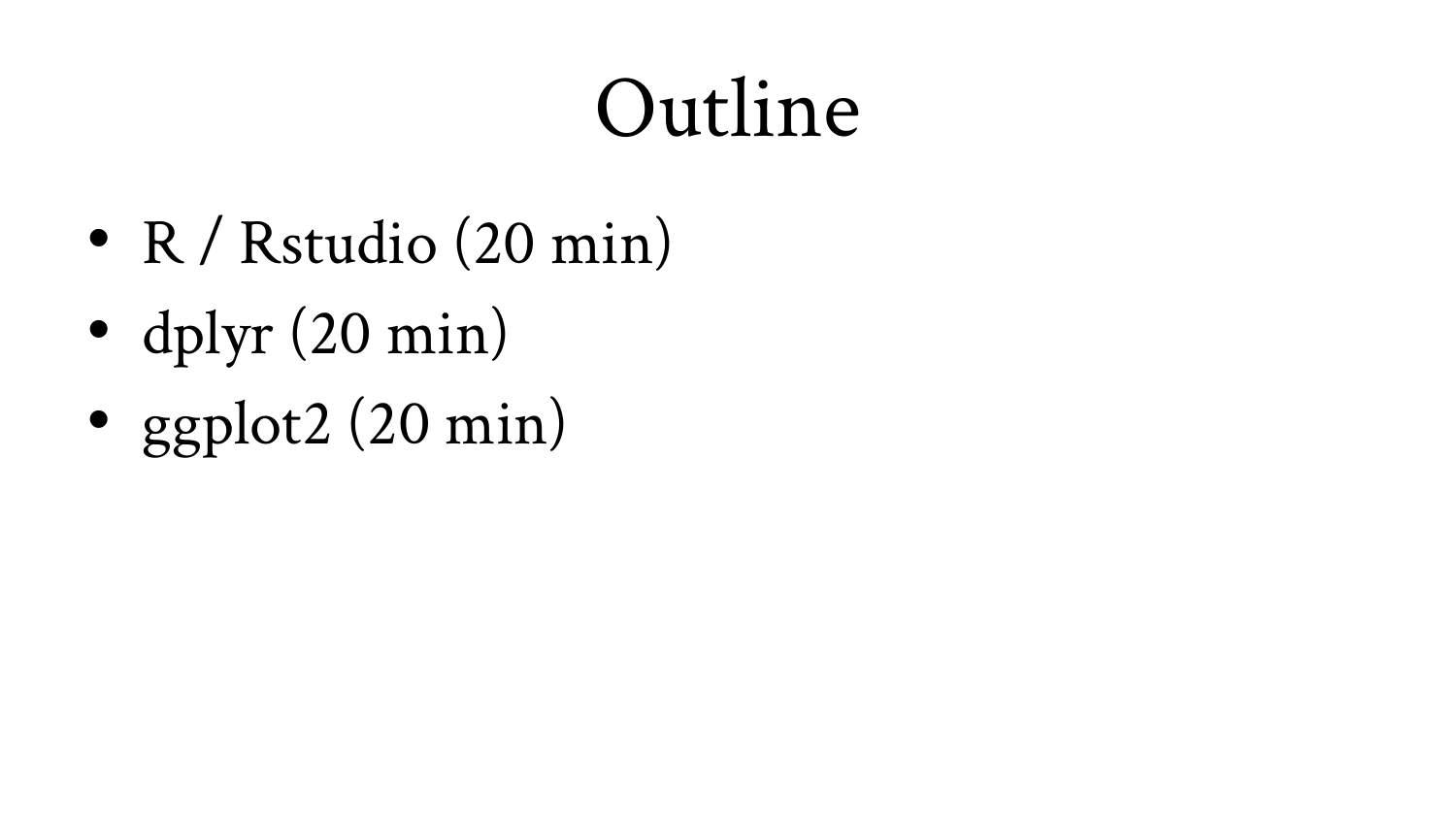

# Outline
R / Rstudio (20 min)
dplyr (20 min)
ggplot2 (20 min)